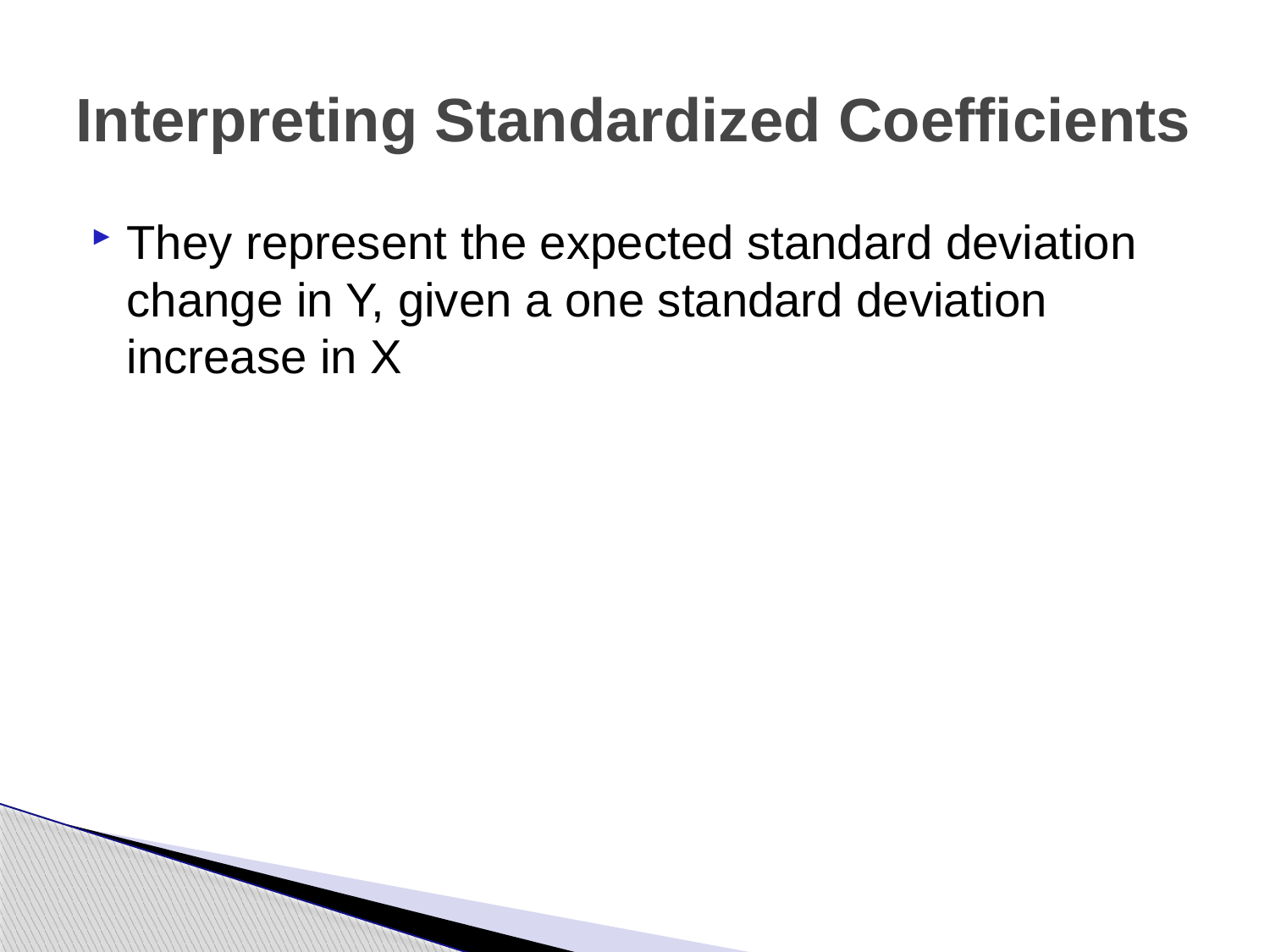

# Interpreting Standardized Coefficients
They represent the expected standard deviation change in Y, given a one standard deviation increase in X